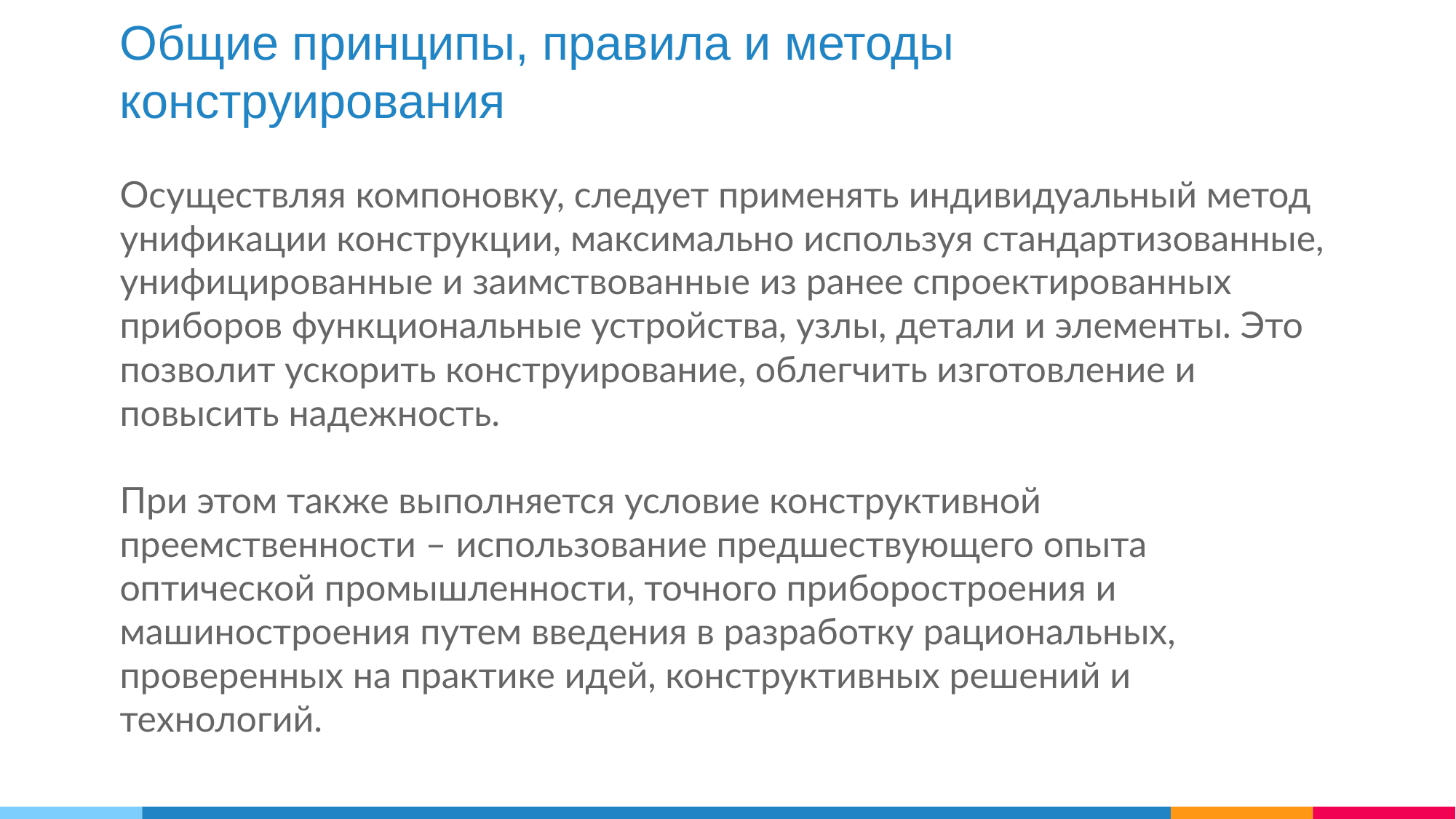

Общие принципы, правила и методы конструирования

Осуществляя компоновку, следует применять индивидуальный метод унификации конструкции, максимально используя стандартизованные, унифицированные и заимствованные из ранее спроектированных приборов функциональные устройства, узлы, детали и элементы. Это позволит ускорить конструирование, облегчить изготовление и повысить надежность.

При этом также выполняется условие конструктивной преемственности – использование предшествующего опыта оптической промышленности, точного приборостроения и машиностроения путем введения в разработку рациональных, проверенных на практике идей, конструктивных решений и технологий.